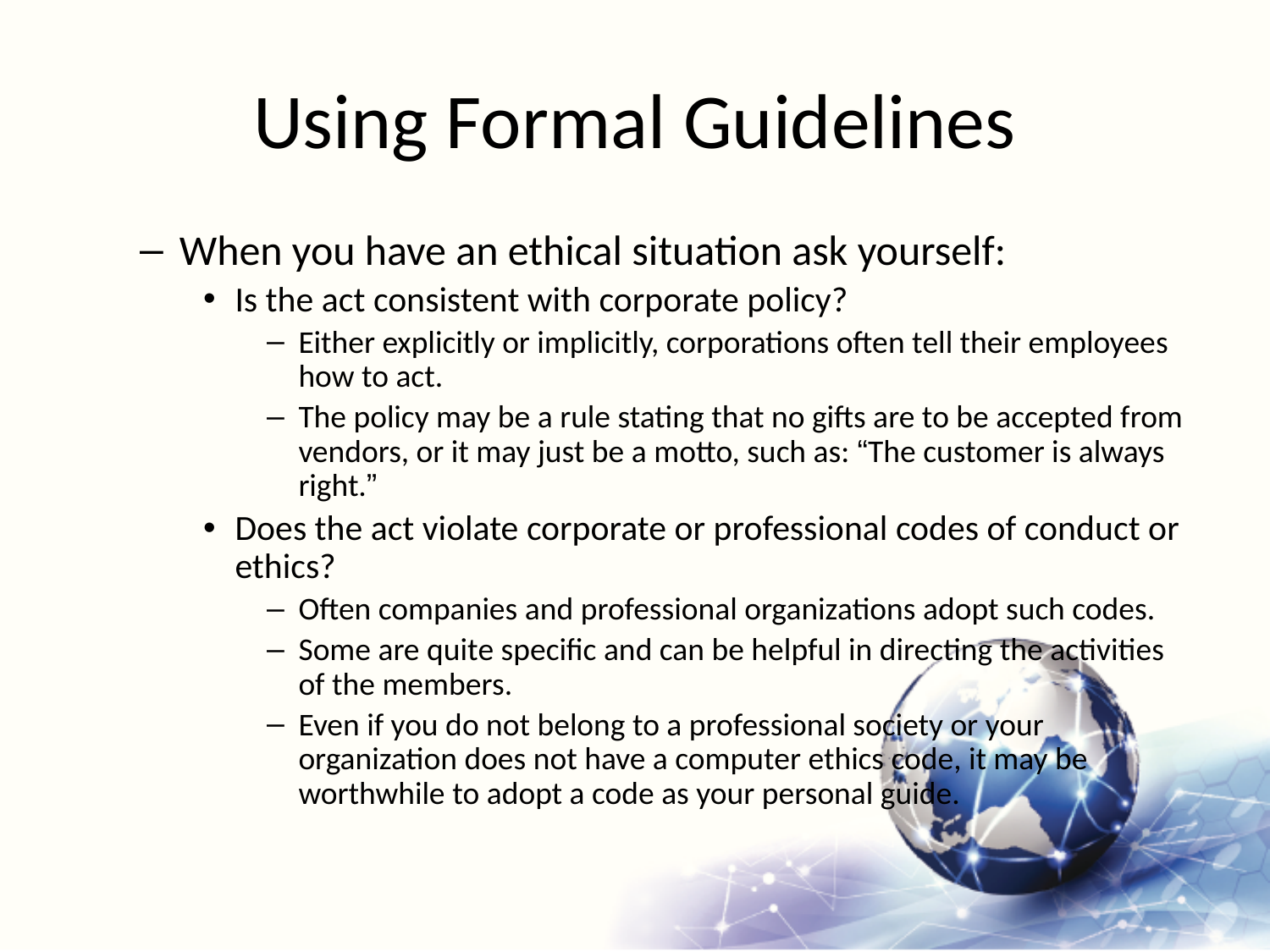

# Using Formal Guidelines
When you have an ethical situation ask yourself:
Is the act consistent with corporate policy?
Either explicitly or implicitly, corporations often tell their employees how to act.
The policy may be a rule stating that no gifts are to be accepted from vendors, or it may just be a motto, such as: “The customer is always right.”
Does the act violate corporate or professional codes of conduct or ethics?
Often companies and professional organizations adopt such codes.
Some are quite specific and can be helpful in directing the activities of the members.
Even if you do not belong to a professional society or your organization does not have a computer ethics code, it may be worthwhile to adopt a code as your personal guide.